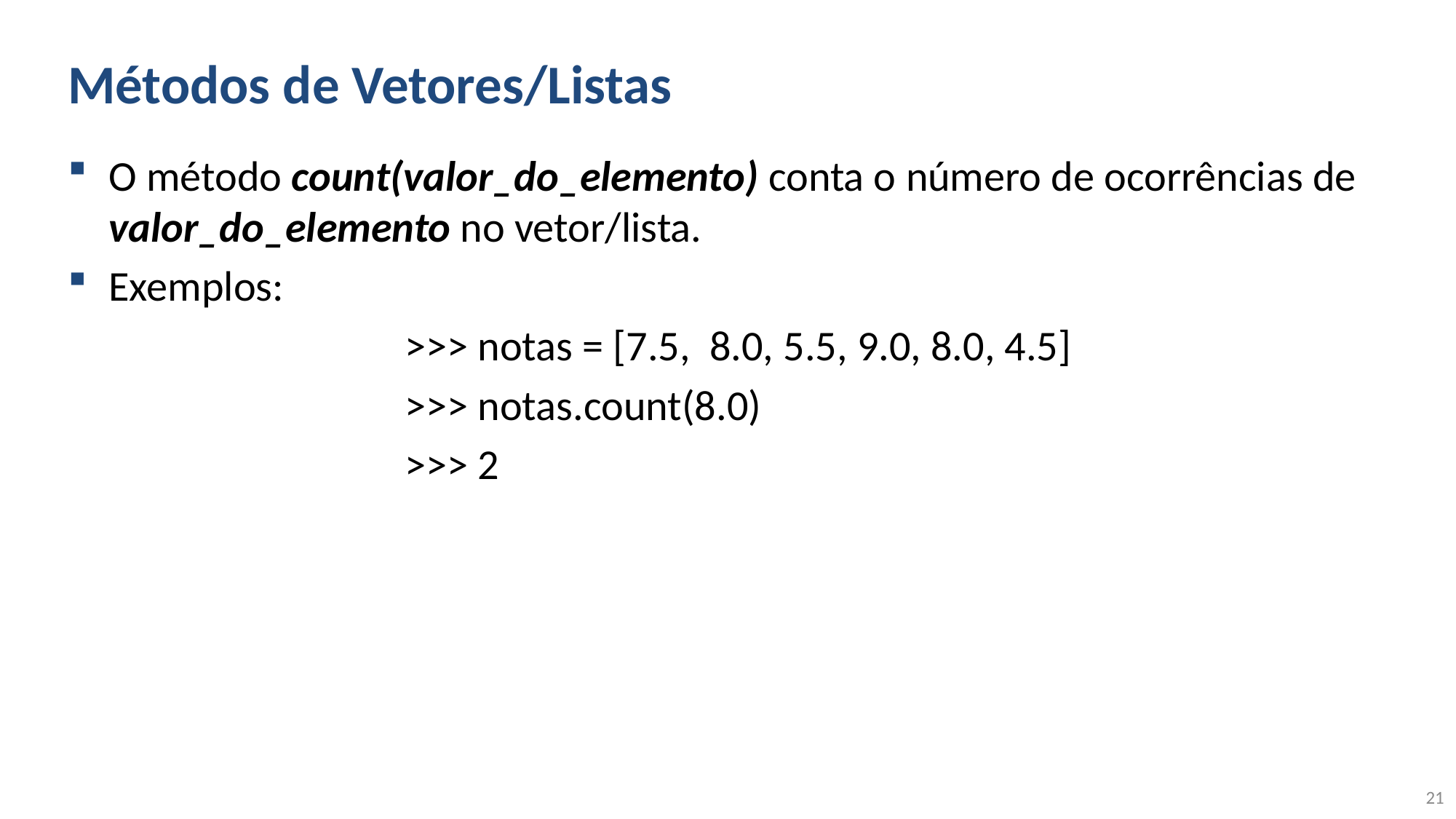

# Métodos de Vetores/Listas
O método count(valor_do_elemento) conta o número de ocorrências de valor_do_elemento no vetor/lista.
Exemplos:
			 >>> notas = [7.5,  8.0, 5.5, 9.0, 8.0, 4.5]
			 >>> notas.count(8.0)
			 >>> 2

21